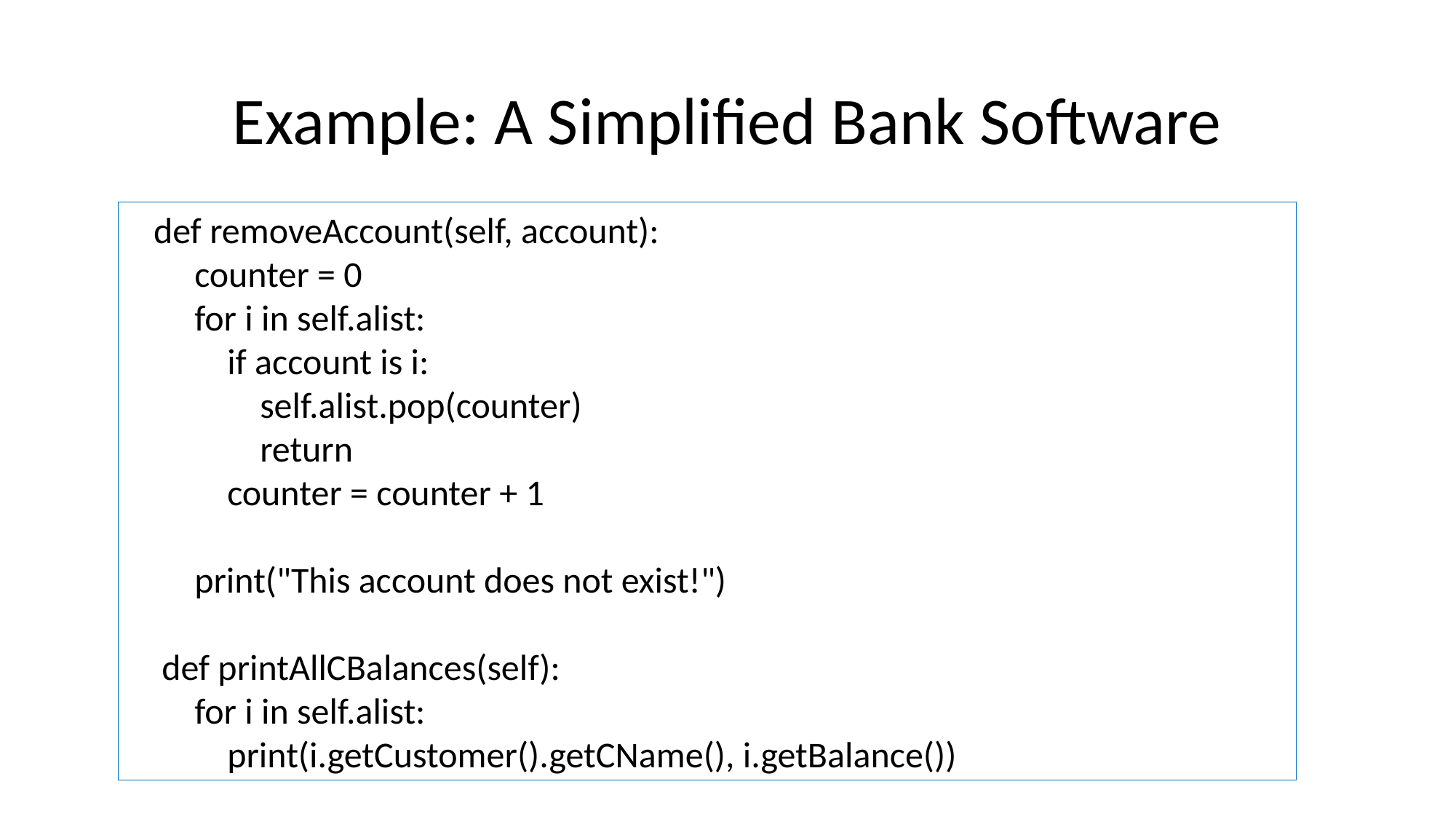

# Example: A Simplified Bank Software
   def removeAccount(self, account):
        counter = 0
        for i in self.alist:
            if account is i:
                self.alist.pop(counter)
                return
            counter = counter + 1

        print("This account does not exist!")

    def printAllCBalances(self):
        for i in self.alist:
            print(i.getCustomer().getCName(), i.getBalance())